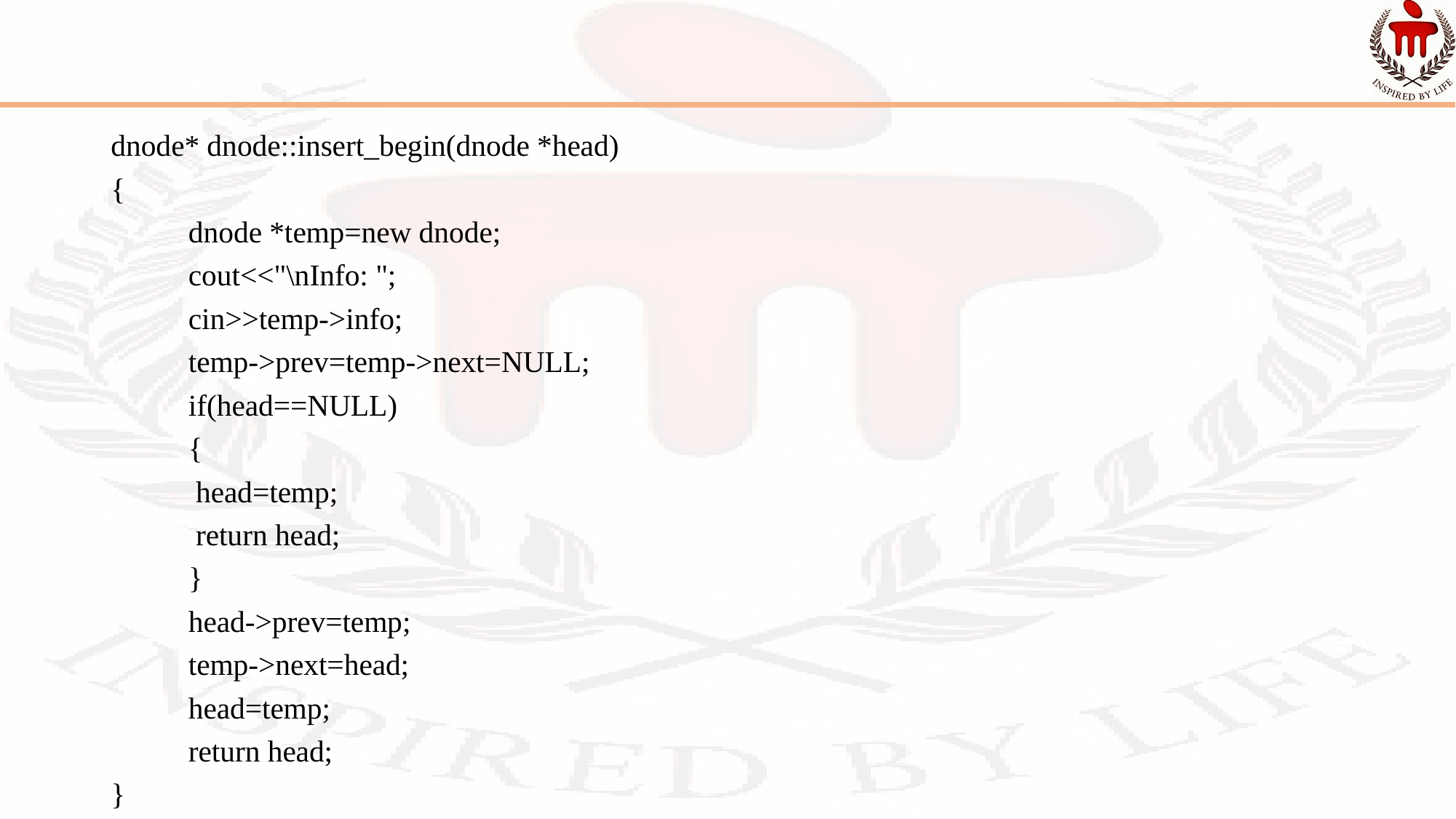

dnode* dnode::insert_begin(dnode *head)
{
 	dnode *temp=new dnode;
 	cout<<"\nInfo: ";
 	cin>>temp->info;
 	temp->prev=temp->next=NULL;
 	if(head==NULL)
 	{
  		 head=temp;
  		 return head;
 	}
 	head->prev=temp;
 	temp->next=head;
 	head=temp;
 	return head;
}